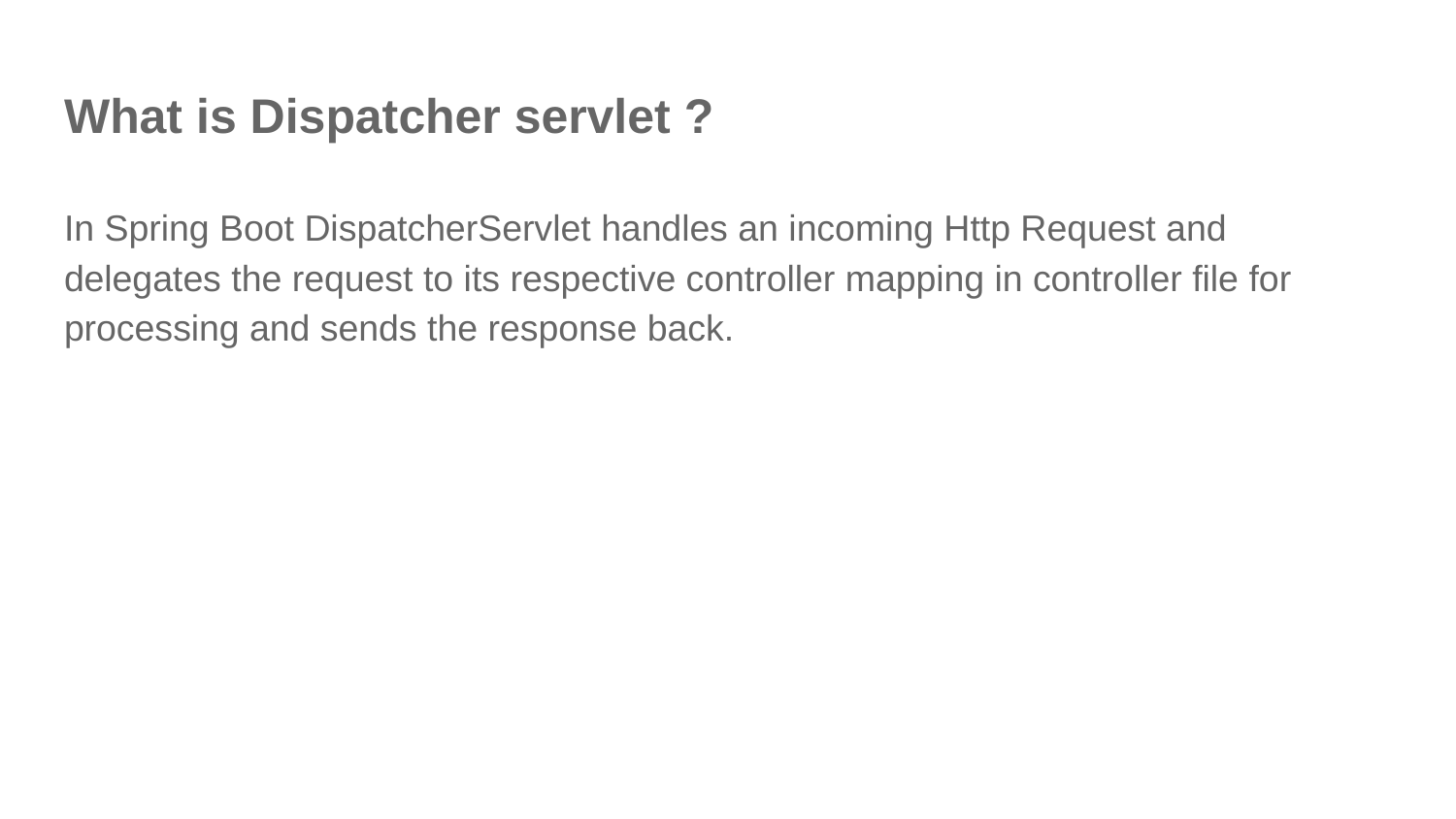

# What is Dispatcher servlet ?
In Spring Boot DispatcherServlet handles an incoming Http Request and delegates the request to its respective controller mapping in controller file for processing and sends the response back.